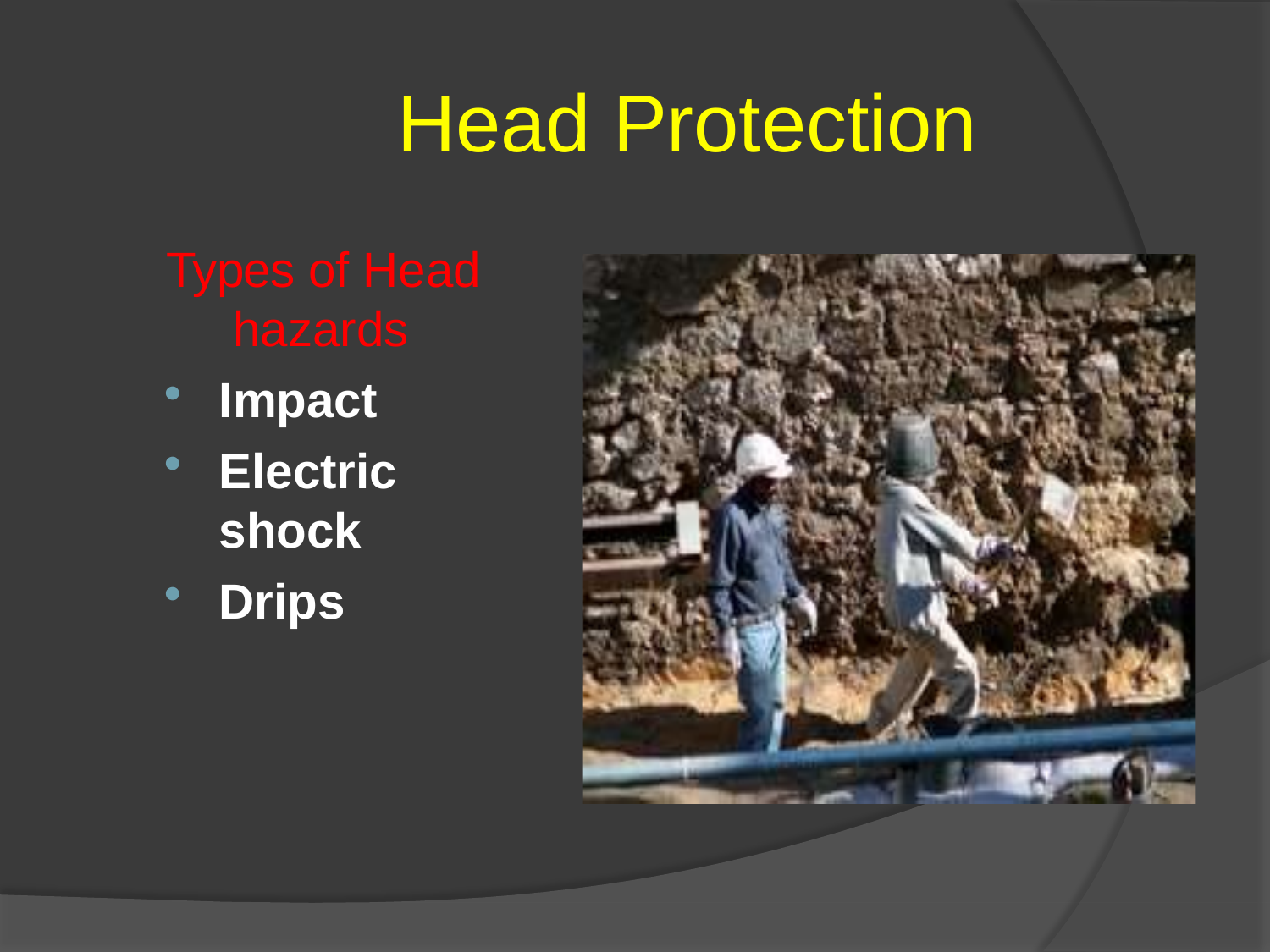

# Head Protection
Types of Head  hazards
Impact
Electric shock
Drips